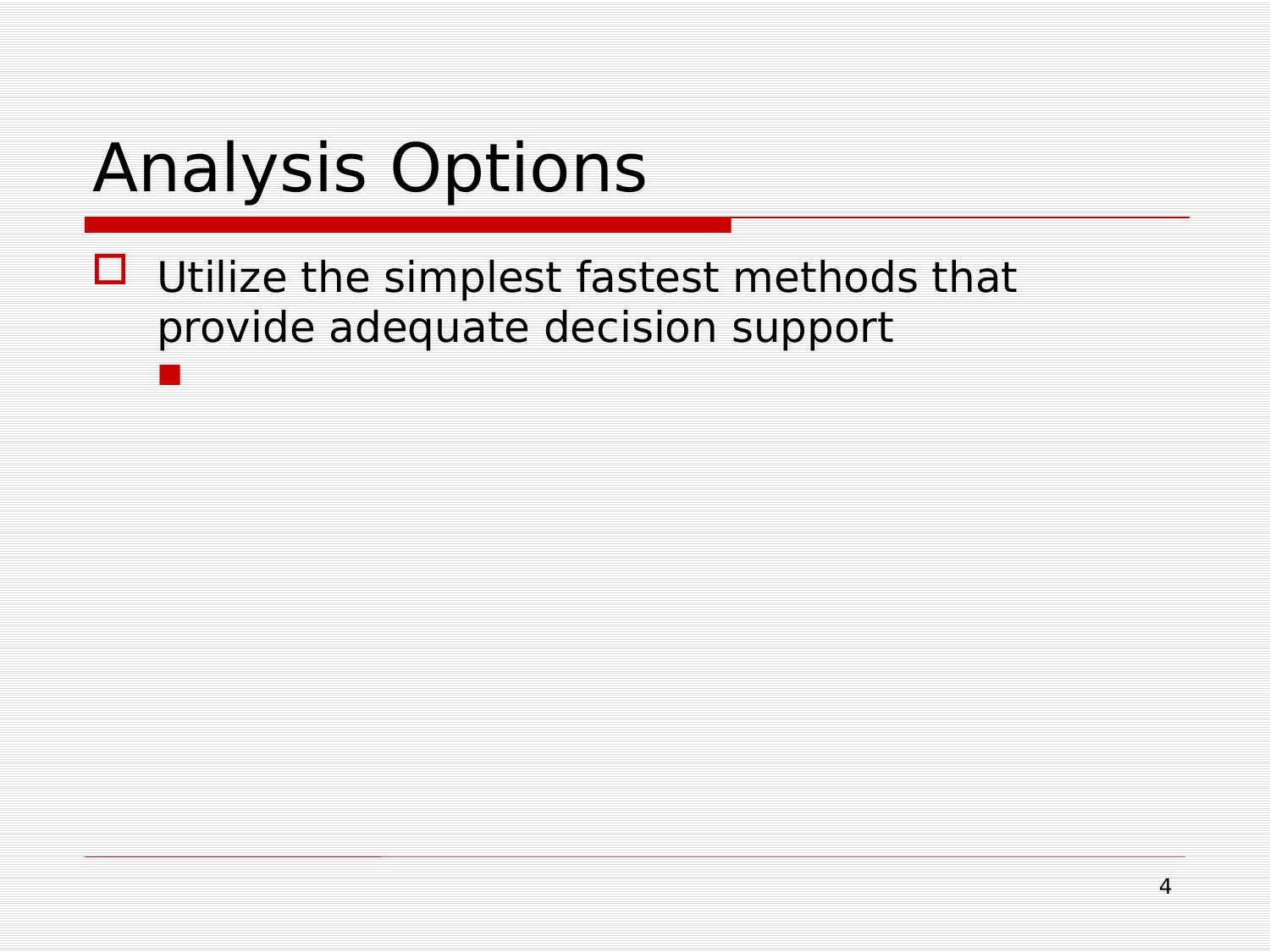

# Analysis Options
Utilize the simplest fastest methods that provide adequate decision support

4